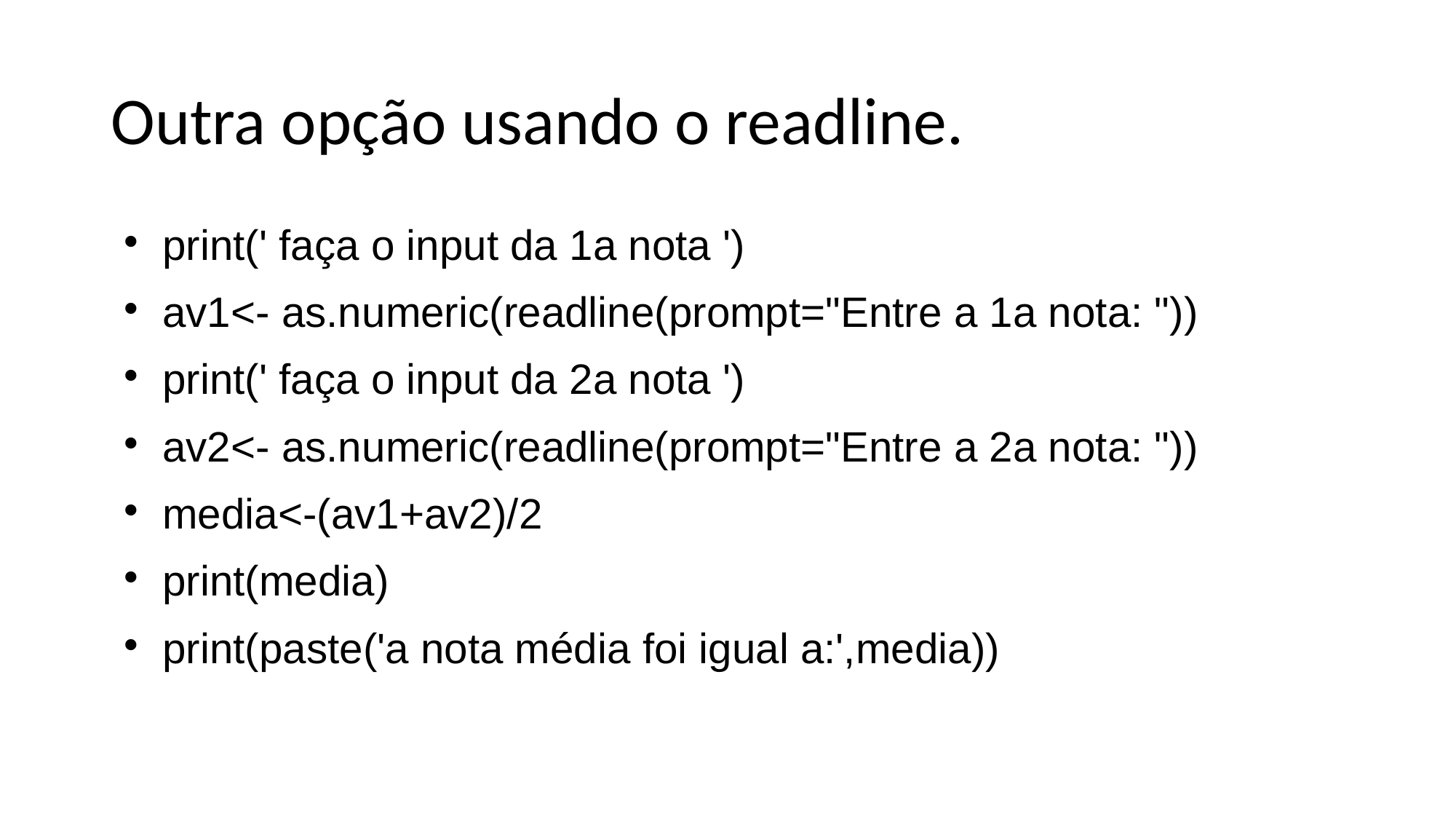

# Outra opção usando o readline.
print(' faça o input da 1a nota ')
av1<- as.numeric(readline(prompt="Entre a 1a nota: "))
print(' faça o input da 2a nota ')
av2<- as.numeric(readline(prompt="Entre a 2a nota: "))
media<-(av1+av2)/2
print(media)
print(paste('a nota média foi igual a:',media))